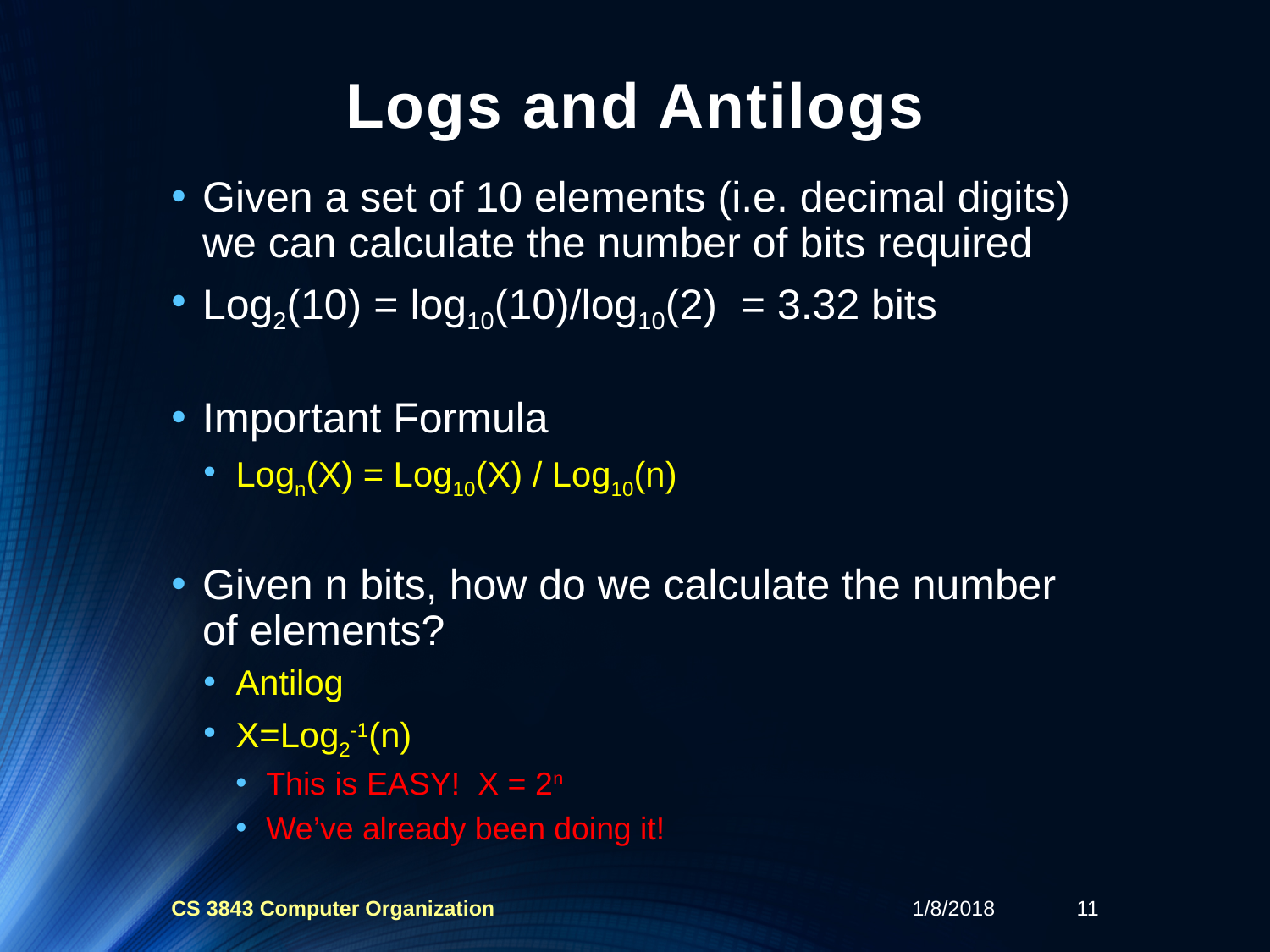

# Logs and Antilogs
Given a set of 10 elements (i.e. decimal digits) we can calculate the number of bits required
Log2(10) = log10(10)/log10(2)  = 3.32 bits

Important Formula
Logn(X) = Log10(X) / Log10(n)

Given n bits, how do we calculate the number of elements?
Antilog
X=Log2-1(n)
This is EASY!  X = 2n
We’ve already been doing it!
CS 3843 Computer Organization
1/8/2018
11